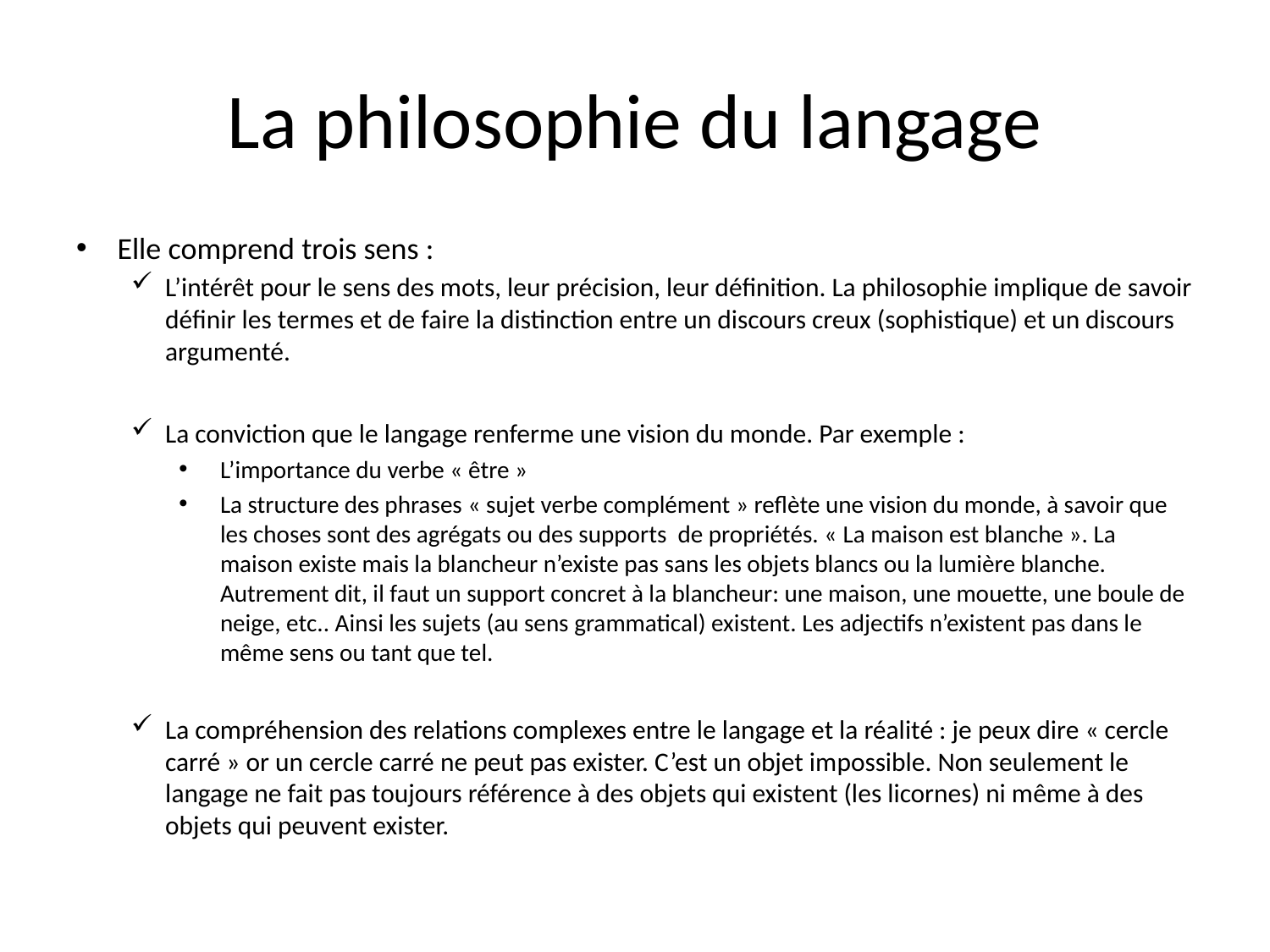

# La philosophie du langage
Elle comprend trois sens :
L’intérêt pour le sens des mots, leur précision, leur définition. La philosophie implique de savoir définir les termes et de faire la distinction entre un discours creux (sophistique) et un discours argumenté.

La conviction que le langage renferme une vision du monde. Par exemple :
L’importance du verbe « être »
La structure des phrases « sujet verbe complément » reflète une vision du monde, à savoir que les choses sont des agrégats ou des supports  de propriétés. « La maison est blanche ». La maison existe mais la blancheur n’existe pas sans les objets blancs ou la lumière blanche. Autrement dit, il faut un support concret à la blancheur: une maison, une mouette, une boule de neige, etc.. Ainsi les sujets (au sens grammatical) existent. Les adjectifs n’existent pas dans le même sens ou tant que tel.

La compréhension des relations complexes entre le langage et la réalité : je peux dire « cercle carré » or un cercle carré ne peut pas exister. C’est un objet impossible. Non seulement le langage ne fait pas toujours référence à des objets qui existent (les licornes) ni même à des objets qui peuvent exister.